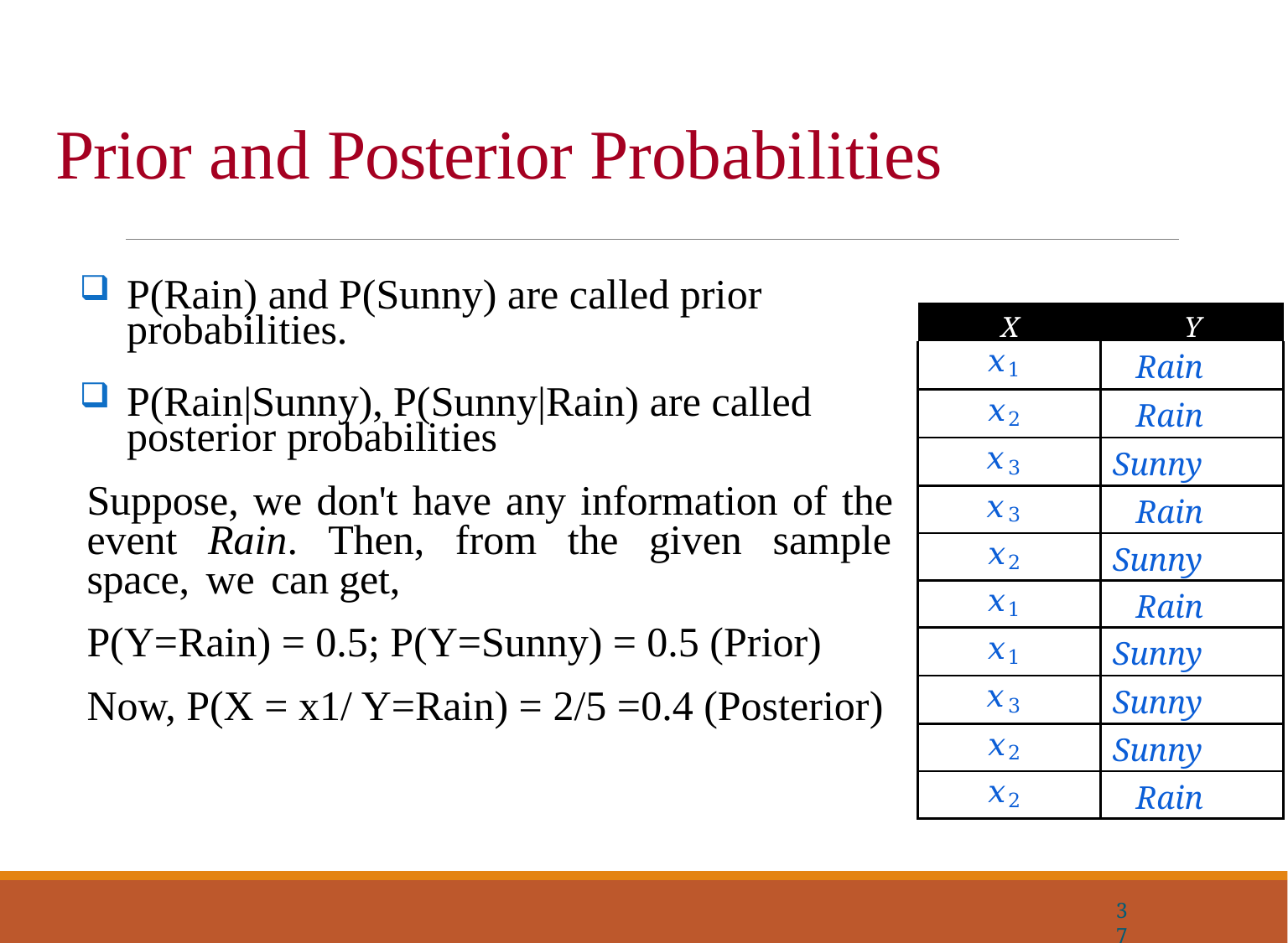

# Prior and Posterior Probabilities
P(Rain) and P(Sunny) are called prior probabilities.

P(Rain|Sunny), P(Sunny|Rain) are called posterior probabilities
	Suppose, we don't have any information of the  	event Rain. Then, from the given sample 	space, we can get,
	P(Y=Rain) = 0.5; P(Y=Sunny) = 0.5 (Prior)
	Now, P(X = x1/ Y=Rain) = 2/5 =0.4 (Posterior)

| X | Y |
| --- | --- |
| 𝑥1 | Rain |
| 𝑥2 | Rain |
| 𝑥3 | Sunny |
| 𝑥3 | Rain |
| 𝑥2 | Sunny |
| 𝑥1 | Rain |
| 𝑥1 | Sunny |
| 𝑥3 | Sunny |
| 𝑥2 | Sunny |
| 𝑥2 | Rain |
37